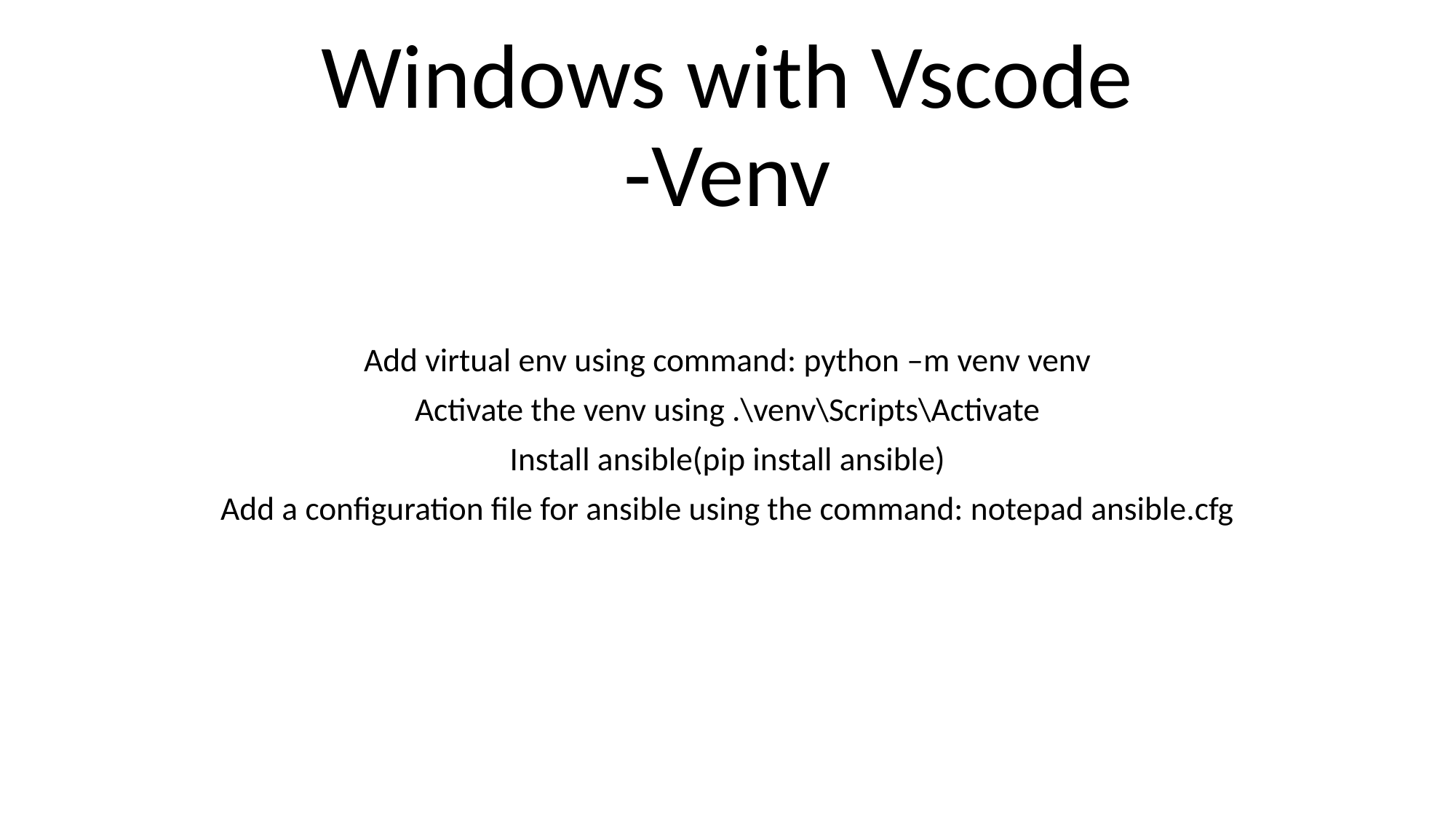

# Windows with Vscode -Venv
Add virtual env using command: python –m venv venv
Activate the venv using .\venv\Scripts\Activate
Install ansible(pip install ansible)
Add a configuration file for ansible using the command: notepad ansible.cfg